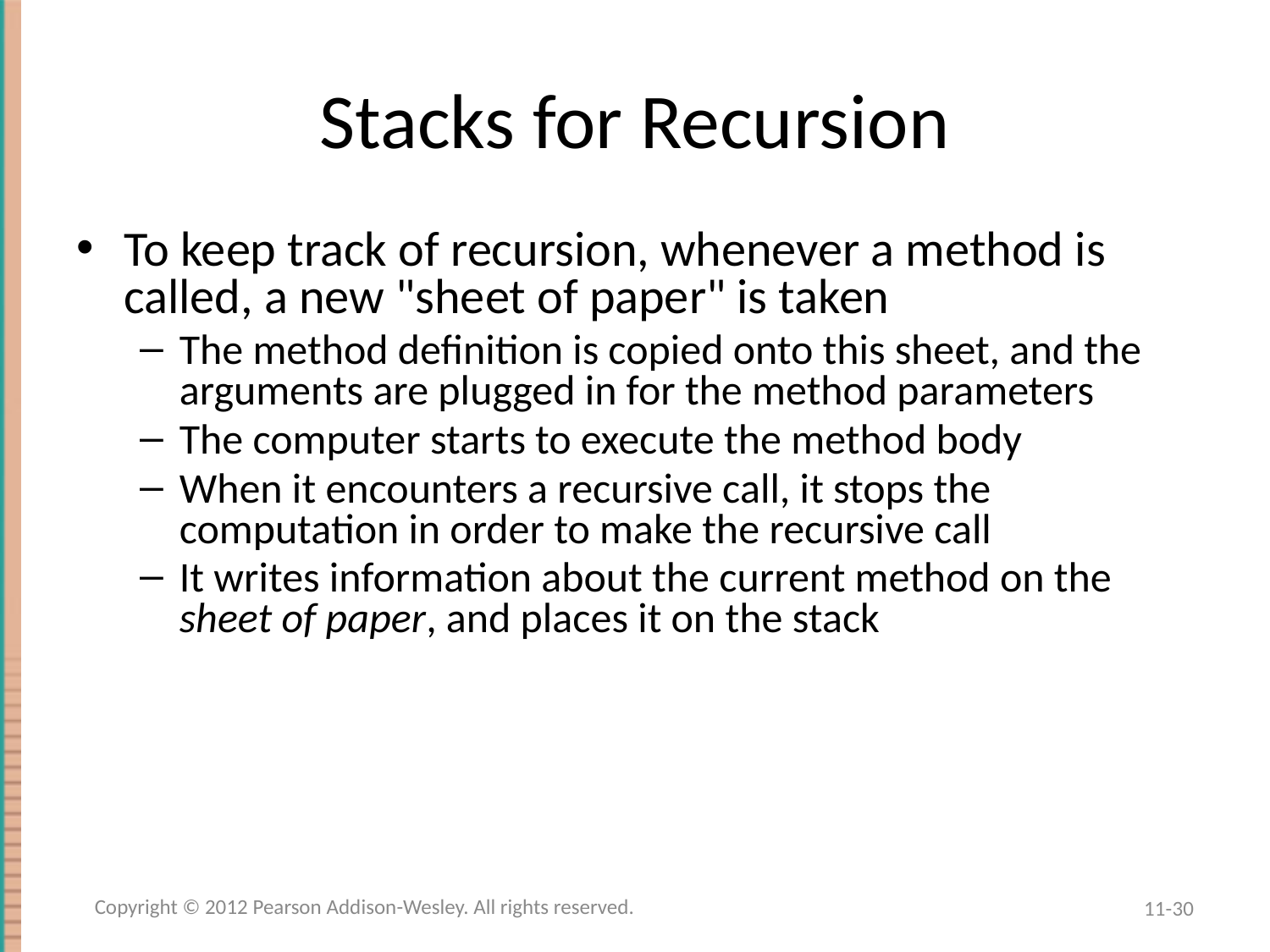

# Stacks for Recursion
To keep track of recursion, whenever a method is called, a new "sheet of paper" is taken
The method definition is copied onto this sheet, and the arguments are plugged in for the method parameters
The computer starts to execute the method body
When it encounters a recursive call, it stops the computation in order to make the recursive call
It writes information about the current method on the sheet of paper, and places it on the stack
Copyright © 2012 Pearson Addison-Wesley. All rights reserved.
11-30